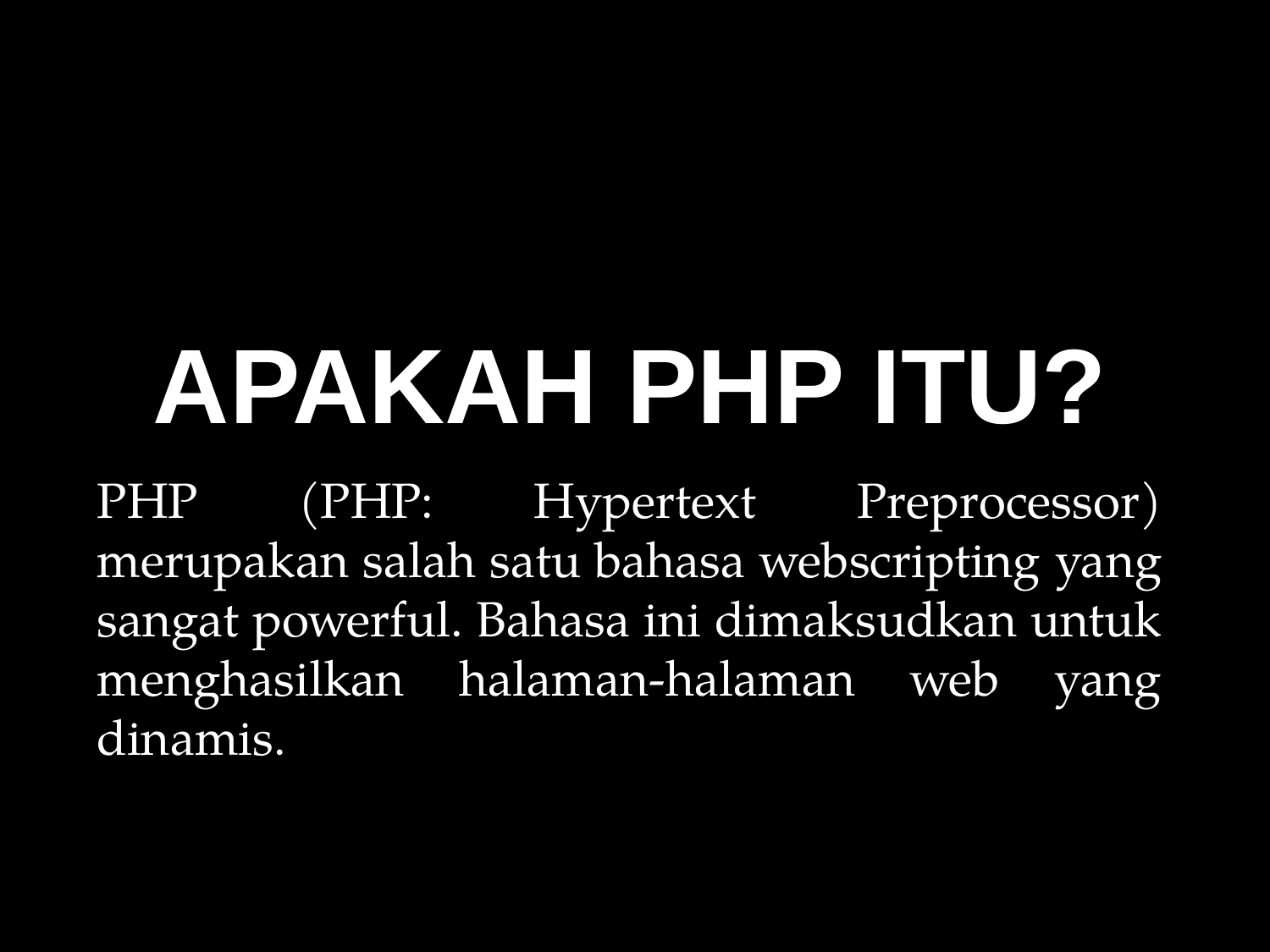

# APAKAH PHP ITU?
PHP (PHP: Hypertext Preprocessor) merupakan salah satu bahasa webscripting yang sangat powerful. Bahasa ini dimaksudkan untuk menghasilkan halaman-halaman web yang dinamis.